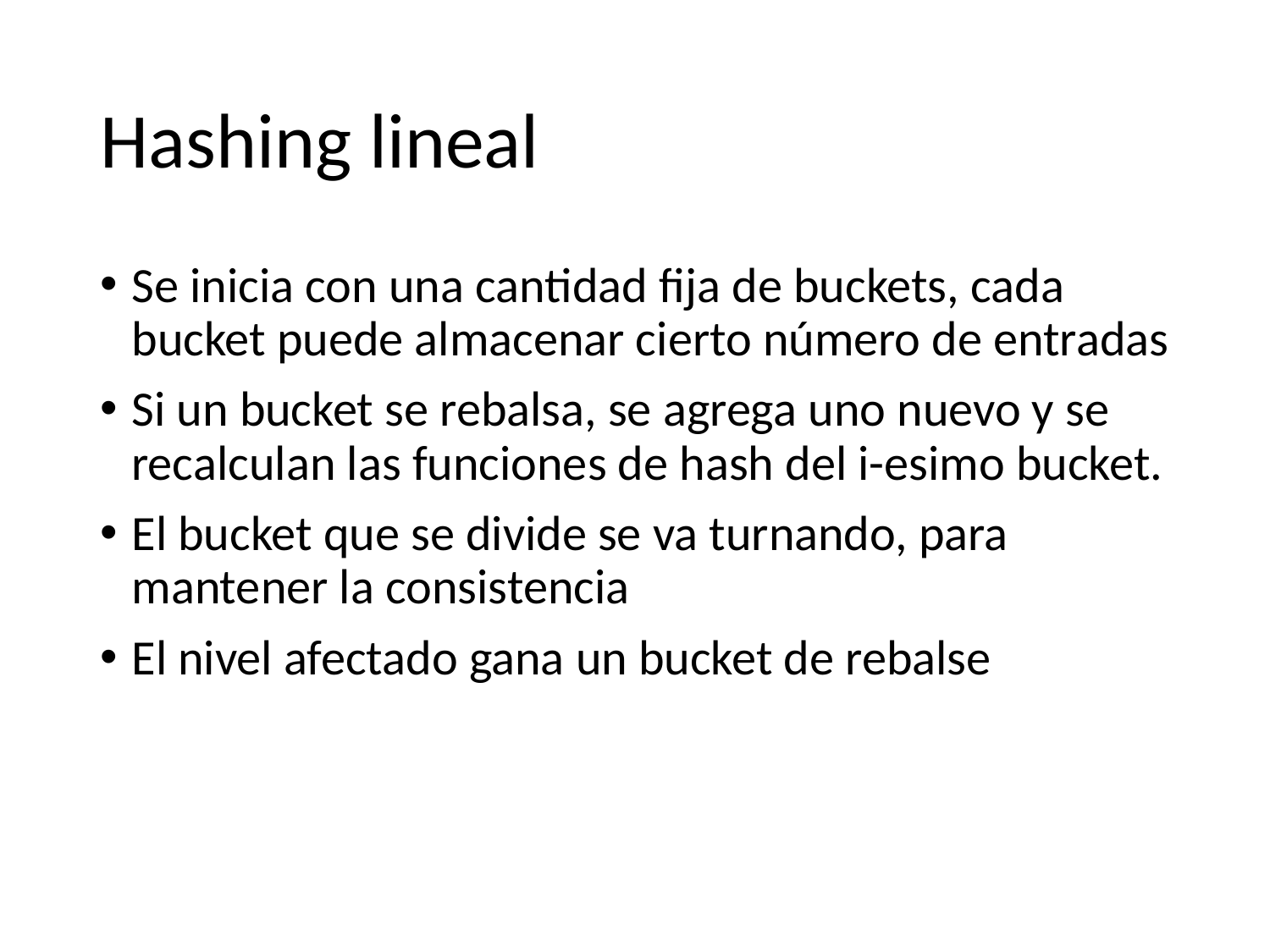

# Hashing lineal
Se inicia con una cantidad fija de buckets, cada bucket puede almacenar cierto número de entradas
Si un bucket se rebalsa, se agrega uno nuevo y se recalculan las funciones de hash del i-esimo bucket.
El bucket que se divide se va turnando, para mantener la consistencia
El nivel afectado gana un bucket de rebalse